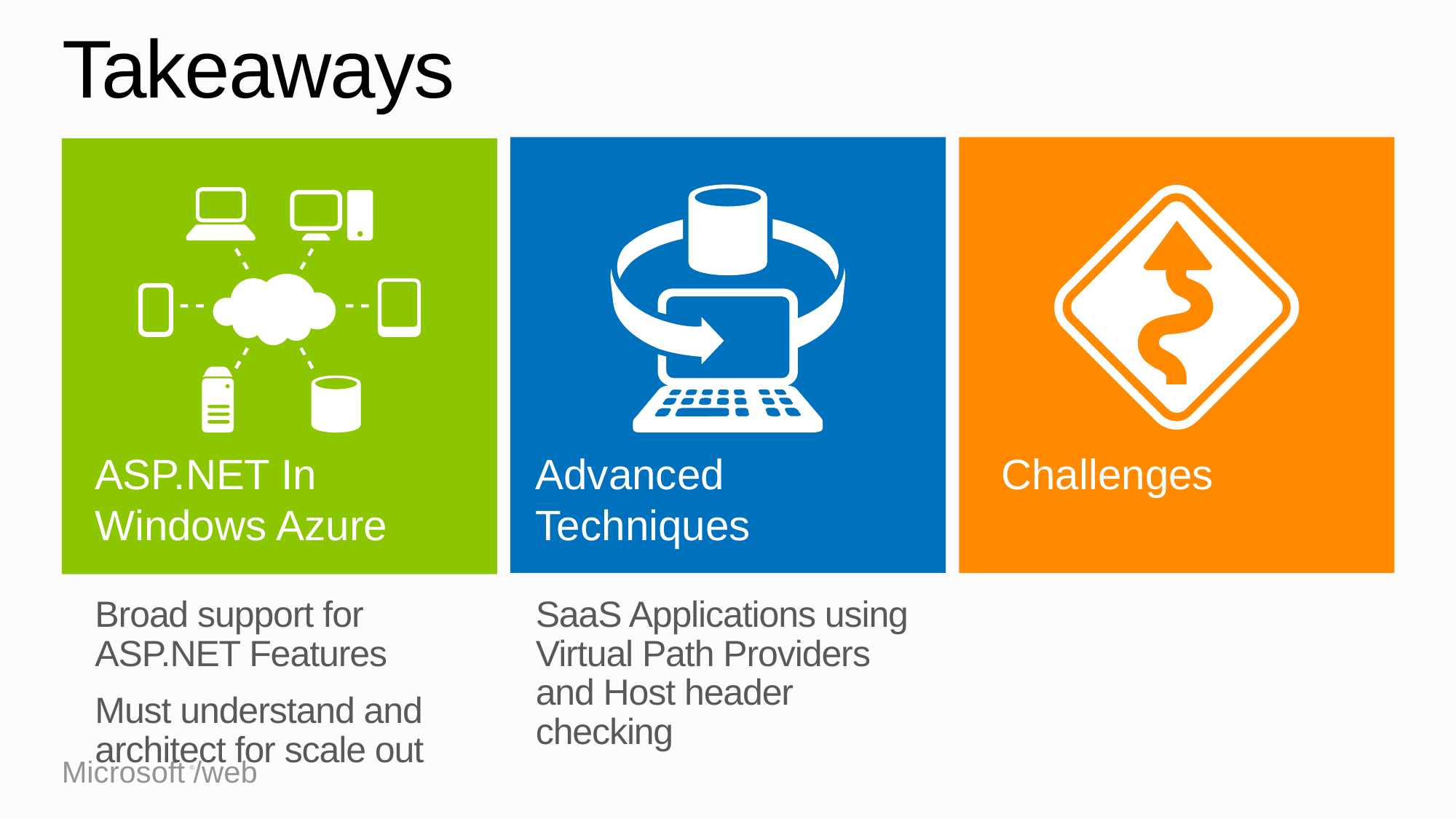

# Takeaways

ASP.NET In Windows Azure
Advanced Techniques
Challenges
Broad support for
ASP.NET Features
Must understand and architect for scale out
SaaS Applications using
Virtual Path Providers
and Host header checking